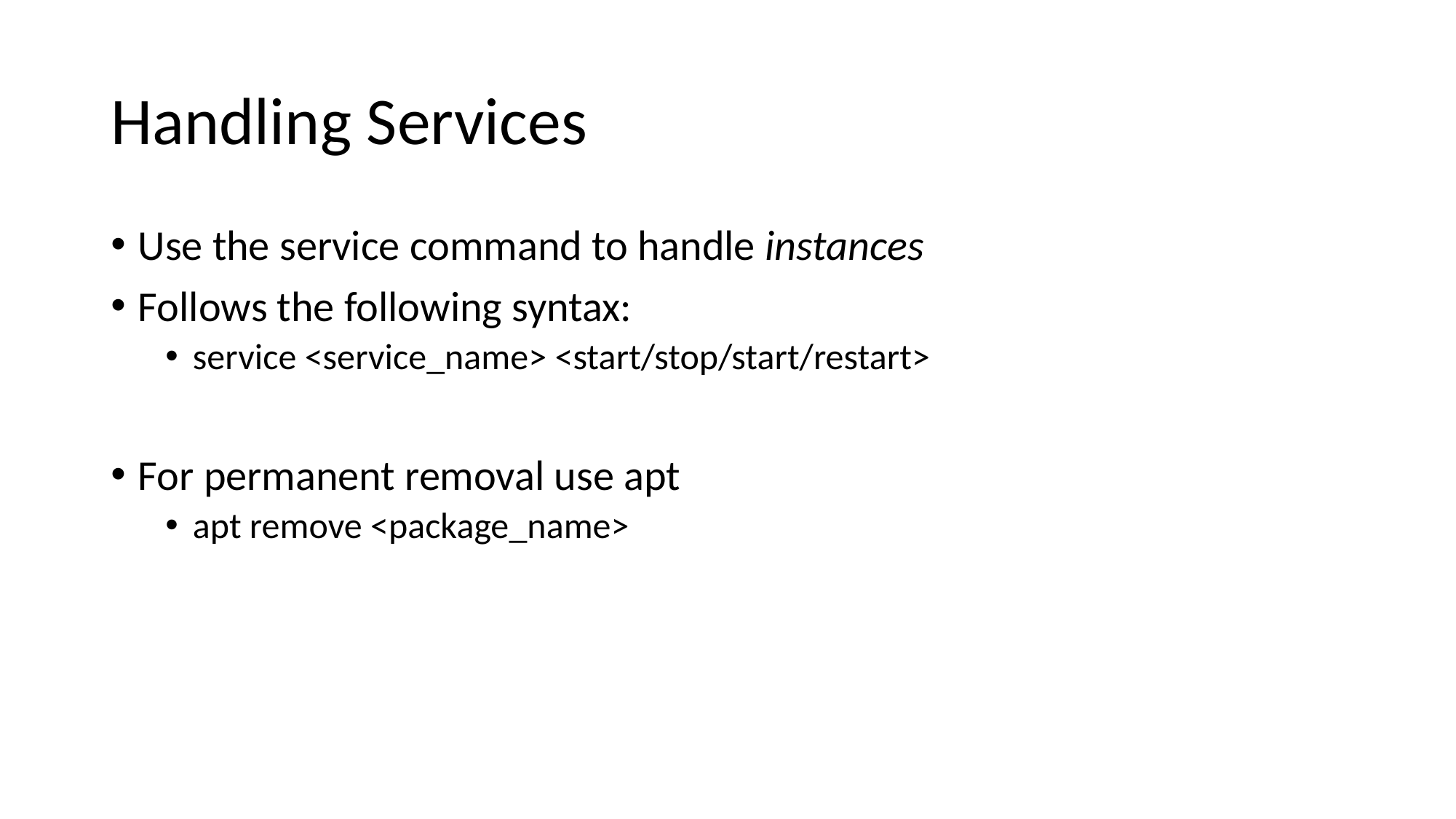

# Handling Services
Use the service command to handle instances
Follows the following syntax:
service <service_name> <start/stop/start/restart>

For permanent removal use apt
apt remove <package_name>